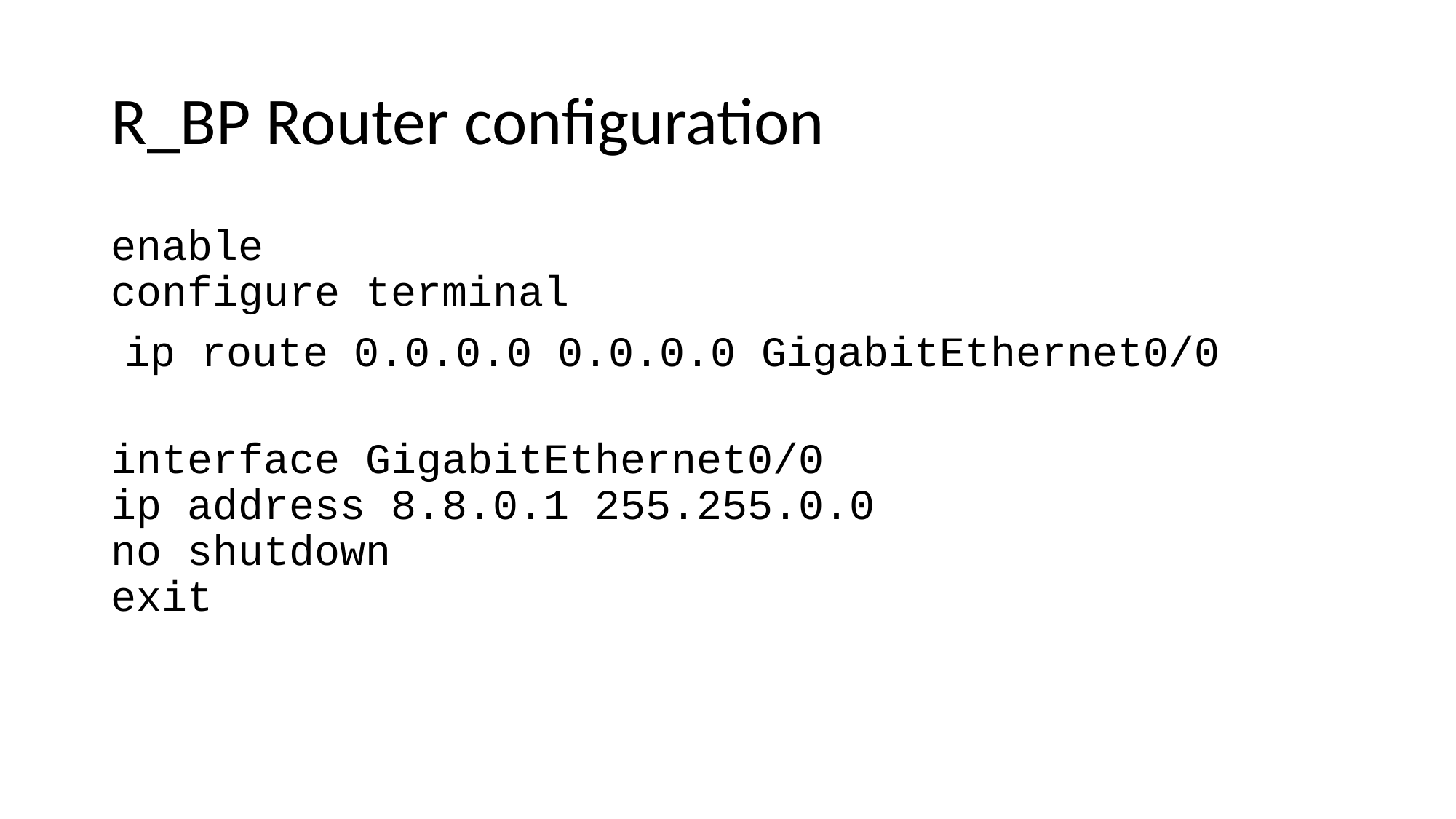

# R_BP Router configuration
enable
configure terminal
ip route 0.0.0.0 0.0.0.0 GigabitEthernet0/0

interface GigabitEthernet0/0
ip address 8.8.0.1 255.255.0.0
no shutdown
exit